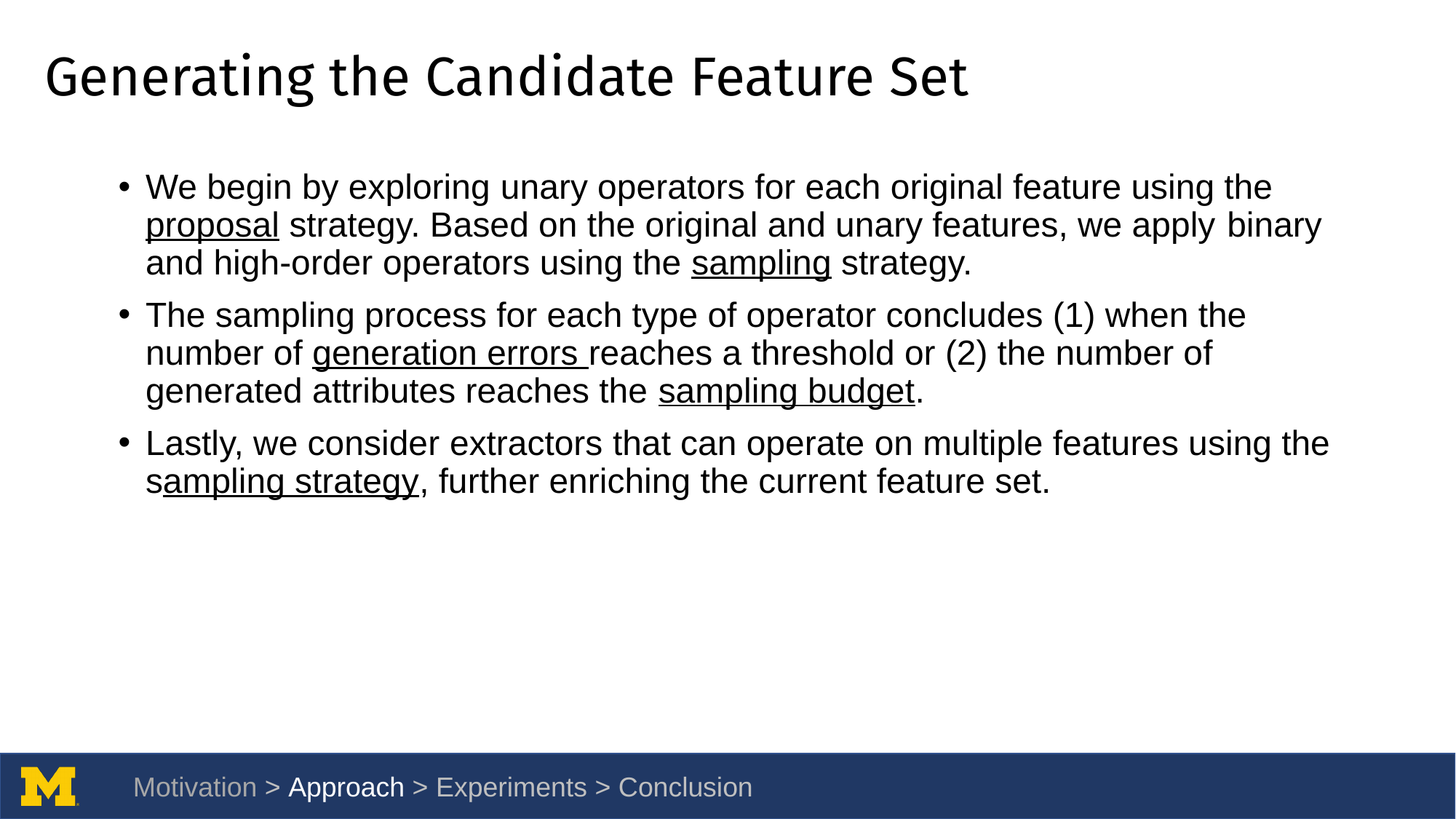

# Generating the Candidate Feature Set
We begin by exploring unary operators for each original feature using the proposal strategy. Based on the original and unary features, we apply binary and high-order operators using the sampling strategy.
The sampling process for each type of operator concludes (1) when the number of generation errors reaches a threshold or (2) the number of generated attributes reaches the sampling budget.
Lastly, we consider extractors that can operate on multiple features using the sampling strategy, further enriching the current feature set.
Motivation > Approach > Experiments > Conclusion
12